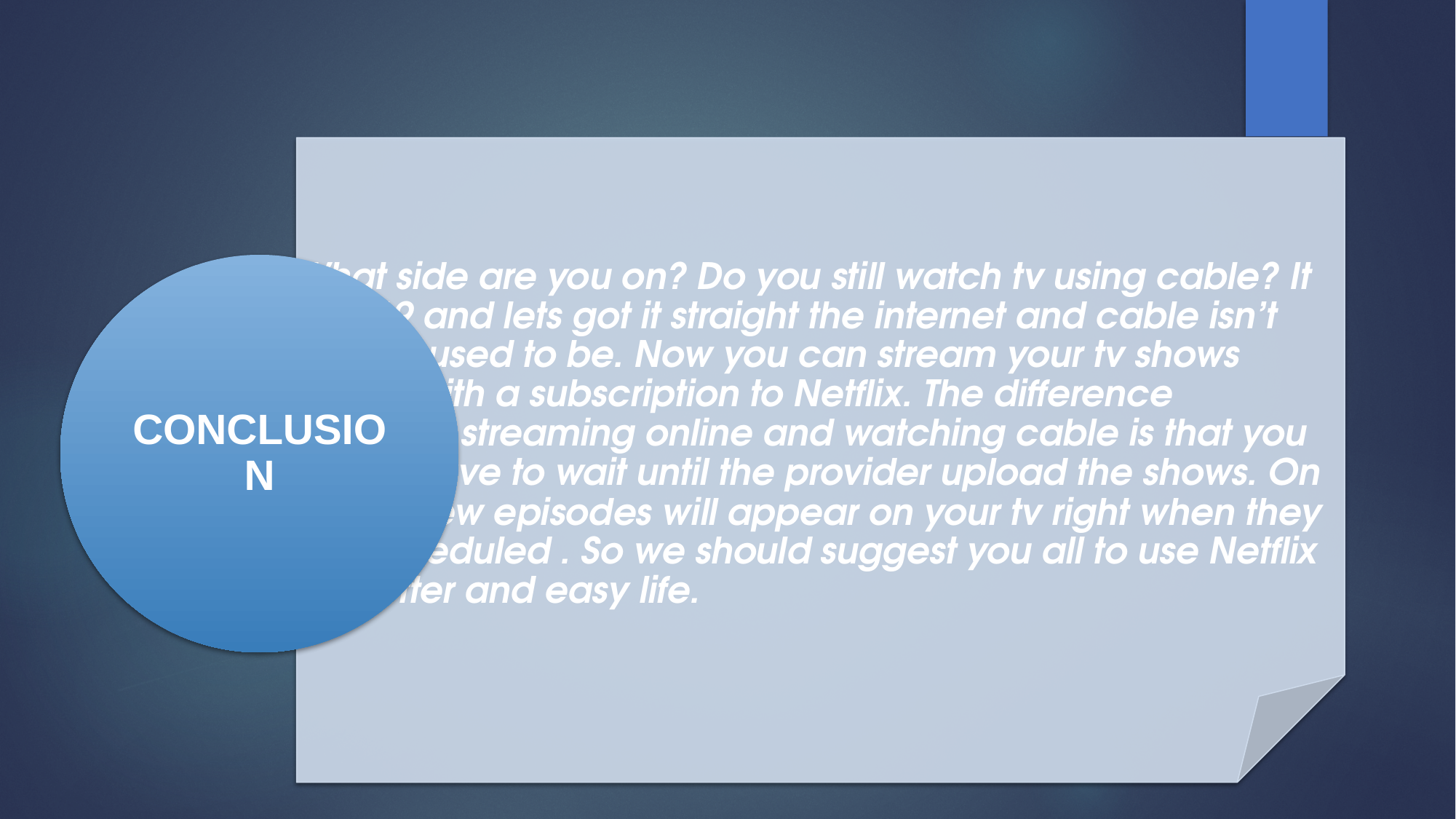

What side are you on? Do you still watch tv using cable? It is 2019 and lets got it straight the internet and cable isn’t what is used to be. Now you can stream your tv shows online with a subscription to Netflix. The difference between streaming online and watching cable is that you would have to wait until the provider upload the shows. On cable new episodes will appear on your tv right when they are scheduled . So we should suggest you all to use Netflix for better and easy life.
CONCLUSION